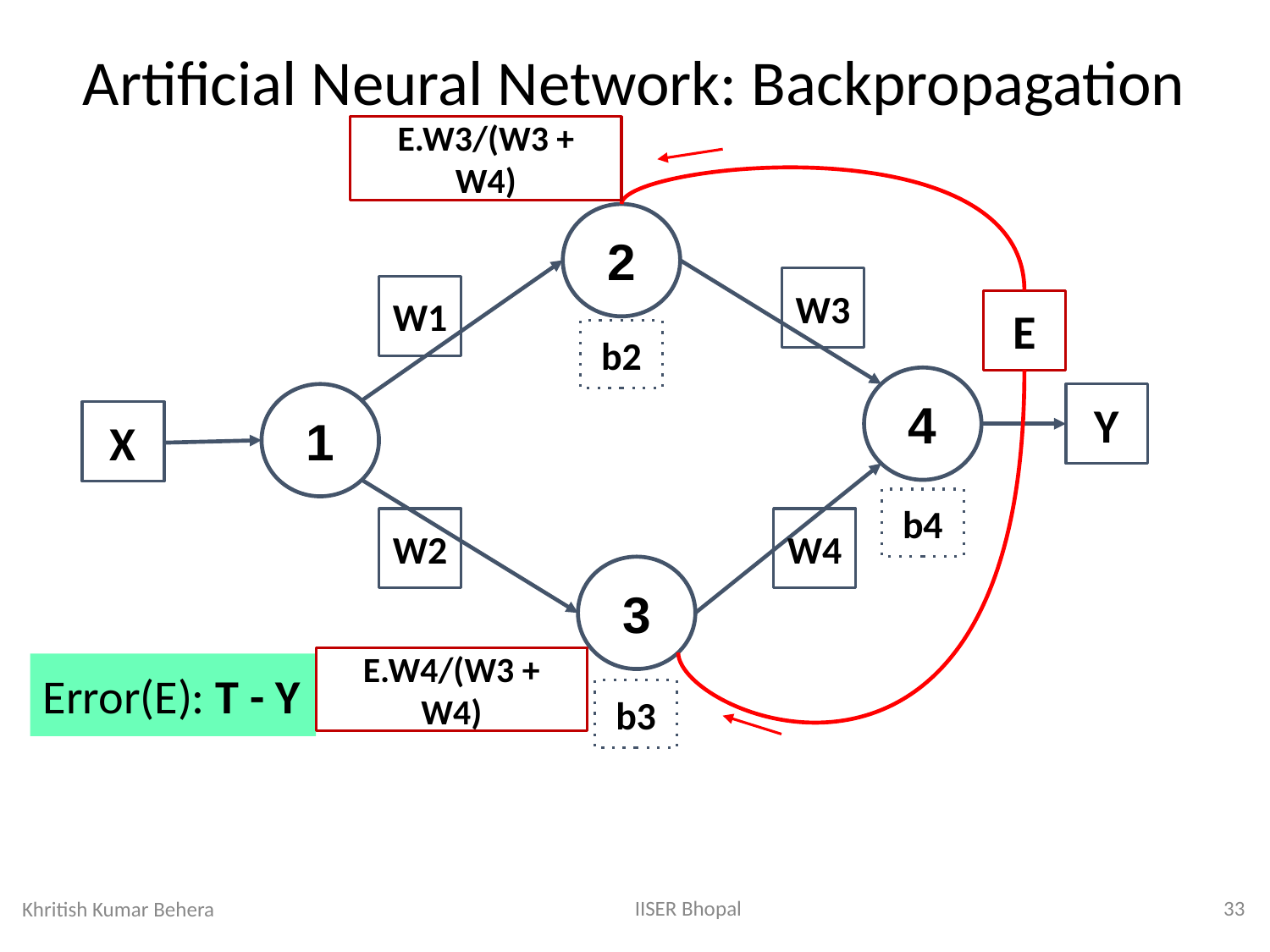

Artificial Neural Network: Backpropagation
E.W3/(W3 + W4)
2
W3
W1
E
b2
4
1
Y
X
b4
W2
W4
3
E.W4/(W3 + W4)
Error(E): T - Y
b3
IISER Bhopal
33
Khritish Kumar Behera